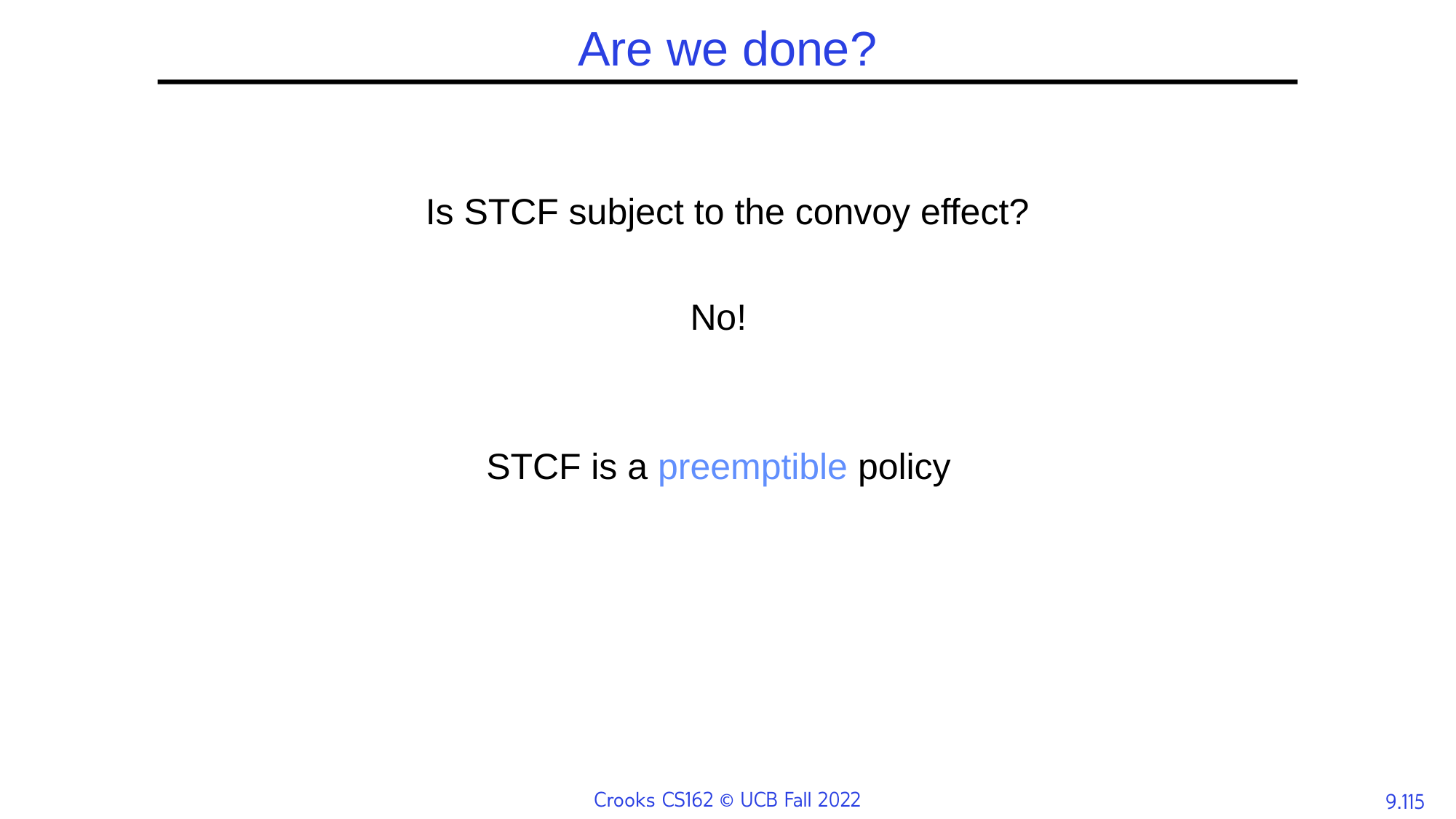

# Are we done?
Is STCF subject to the convoy effect?
No!

STCF is a preemptible policy